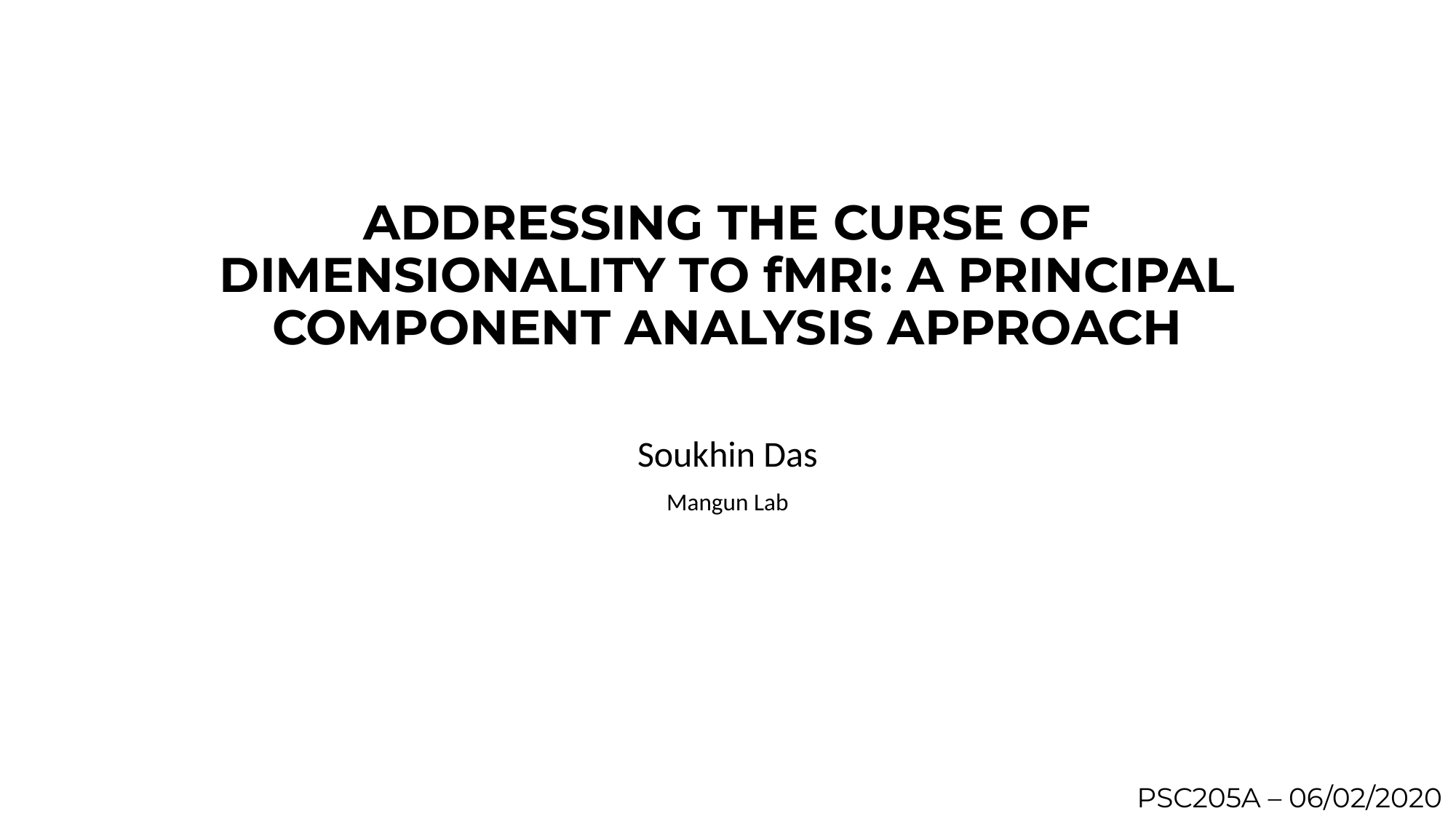

# ADDRESSING THE CURSE OF DIMENSIONALITY TO fMRI: A PRINCIPAL COMPONENT ANALYSIS APPROACH
Soukhin Das
Mangun Lab

PSC205A – 06/02/2020